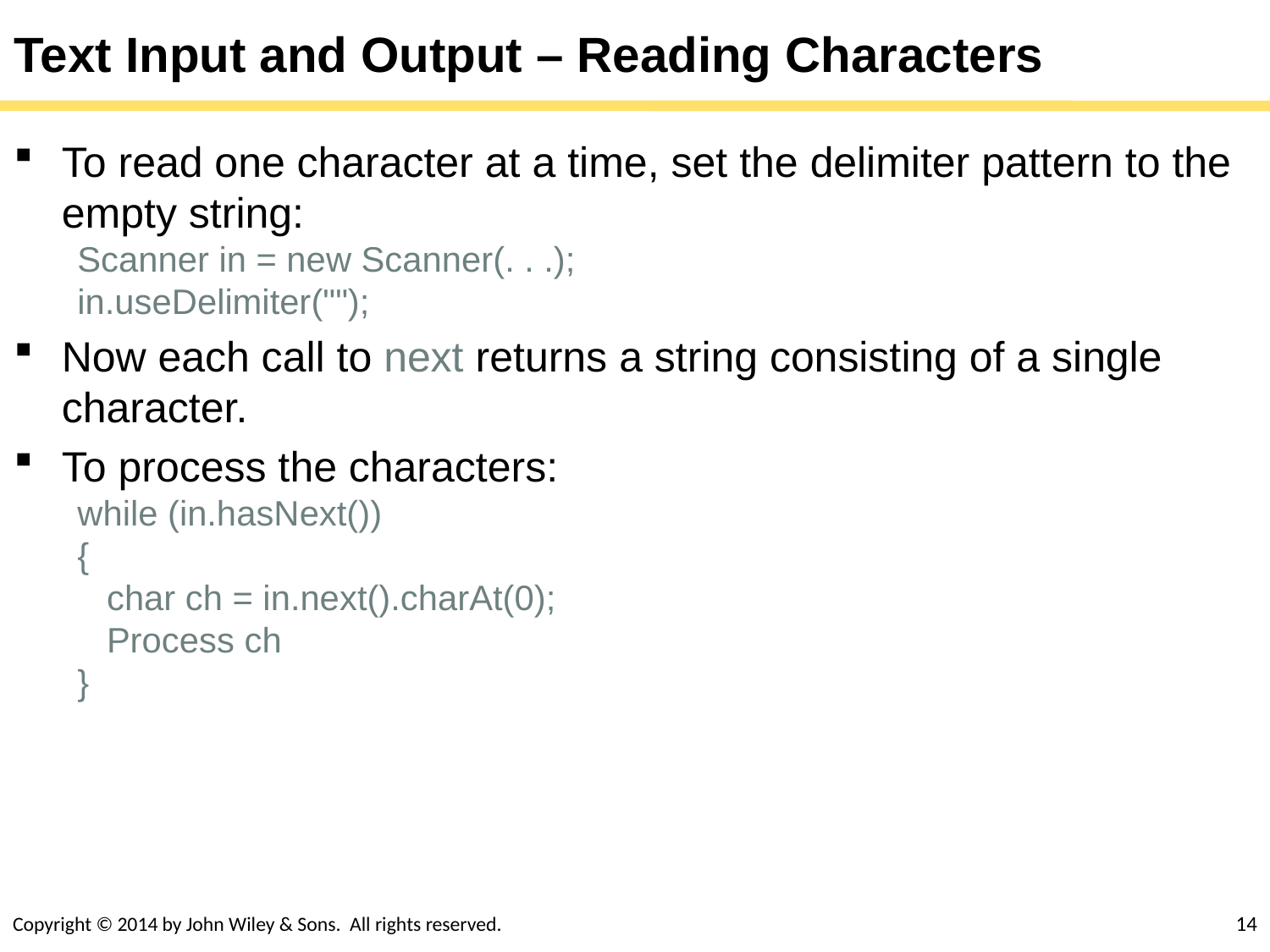

# Text Input and Output – Reading Characters
To read one character at a time, set the delimiter pattern to the empty string:
Scanner in = new Scanner(. . .);
in.useDelimiter("");
Now each call to next returns a string consisting of a single character.
To process the characters:
while (in.hasNext())
{
   char ch = in.next().charAt(0);
   Process ch
}